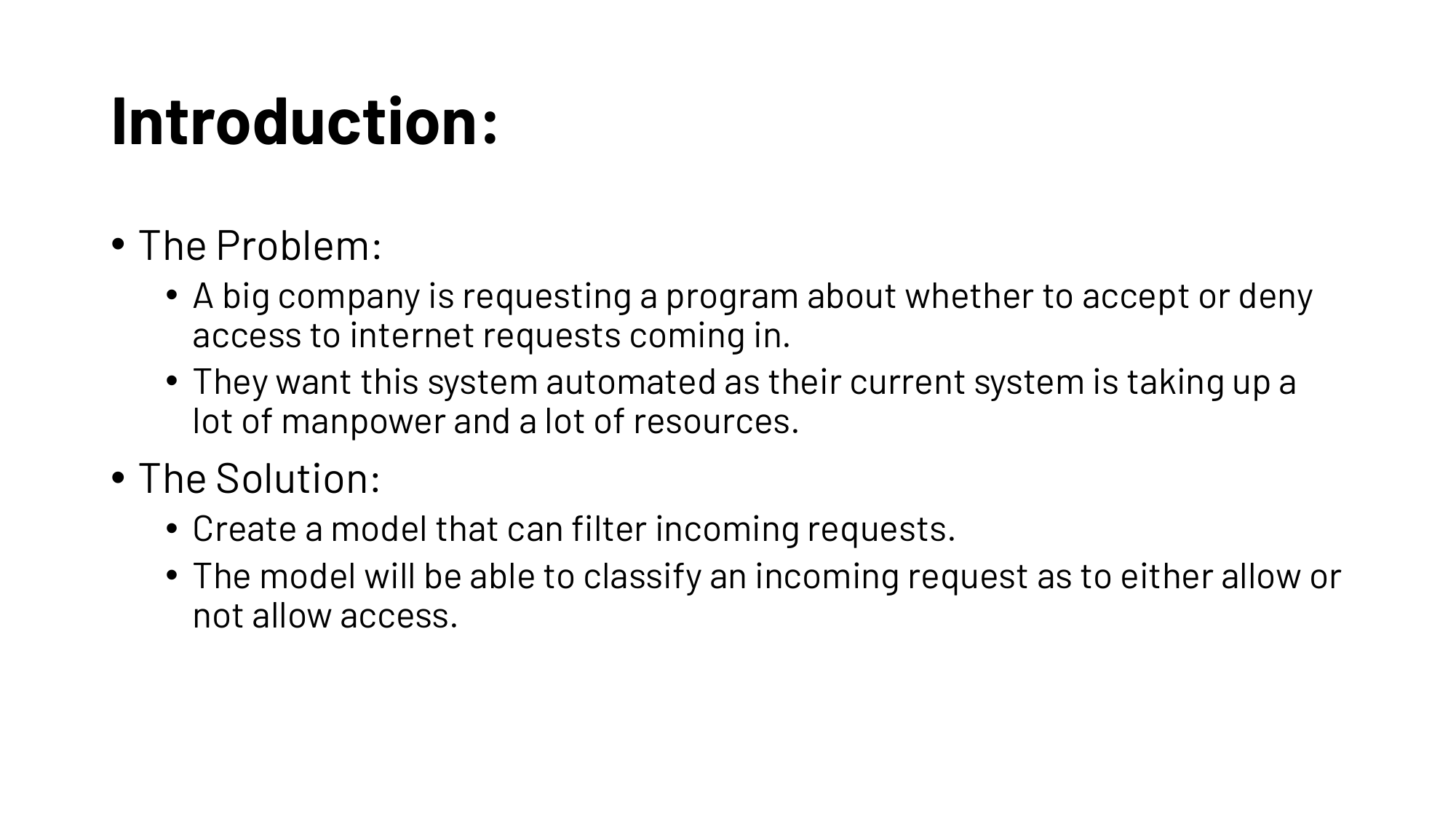

# Introduction:
The Problem:
A big company is requesting a program about whether to accept or deny access to internet requests coming in.
They want this system automated as their current system is taking up a lot of manpower and a lot of resources.
The Solution:
Create a model that can filter incoming requests.
The model will be able to classify an incoming request as to either allow or not allow access.